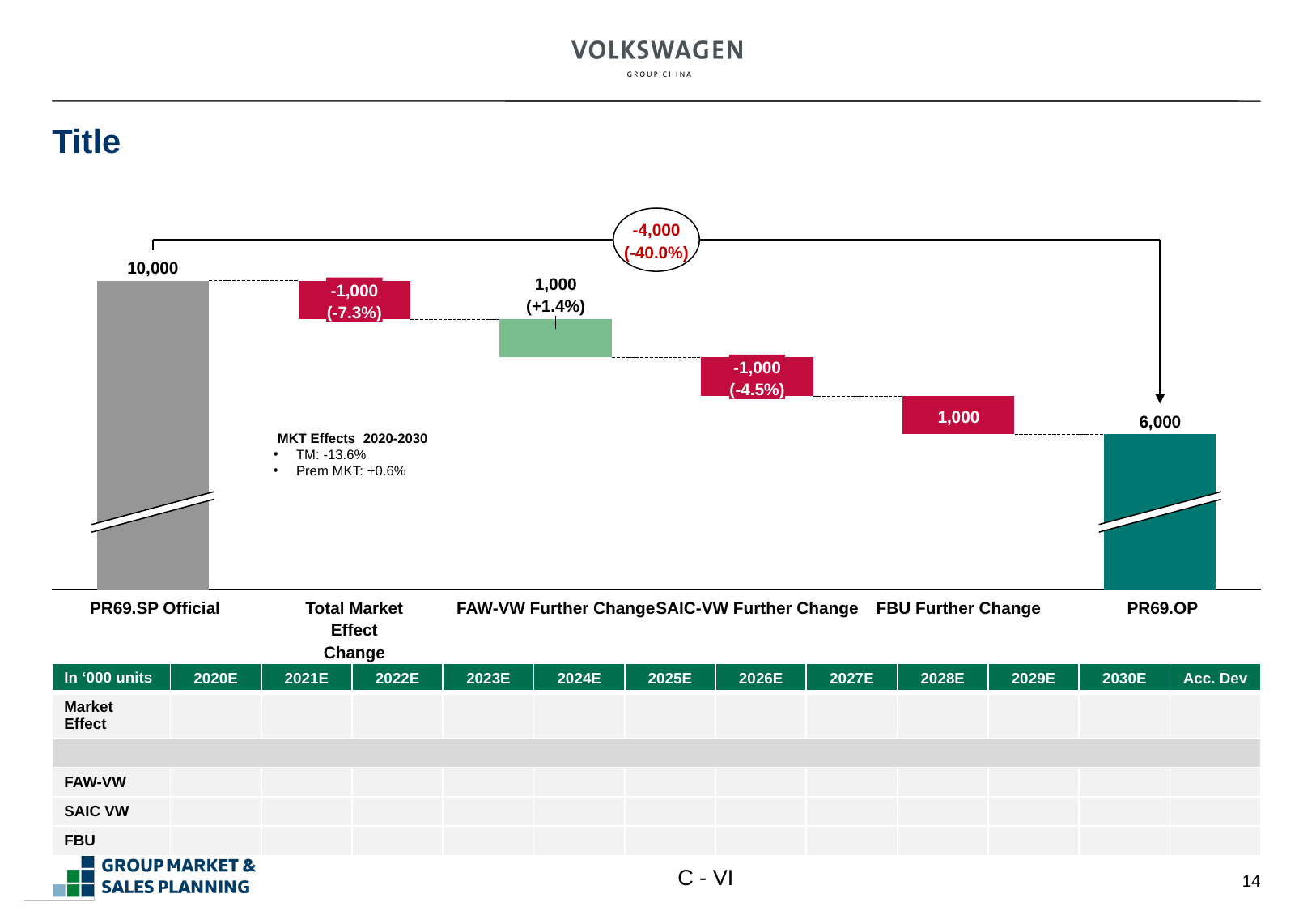

# Title
-4,000
(-40.0%)
10,000

### Chart

| Category |  |  |
|---|---|---|
1,000
(+1.4%)
-1,000
(-7.3%)
-1,000
(-4.5%)
1,000
6,000
MKT Effects  2020-2030
TM: -13.6%
Prem MKT: +0.6%

 PR69.SP Official
Total Market Effect Change
FAW-VW Further Change
SAIC-VW Further Change
FBU Further Change
 PR69.OP
| In ‘000 units | 2020E | 2021E | 2022E | 2023E | 2024E | 2025E | 2026E | 2027E | 2028E | 2029E | 2030E | Acc. Dev |
| --- | --- | --- | --- | --- | --- | --- | --- | --- | --- | --- | --- | --- |
| Market Effect |  |  |  |  |  |  |  |  |  |  |  |  |
|  |  |  |  |  |  |  |  |  |  |  |  |  |
| FAW-VW |  |  |  |  |  |  |  |  |  |  |  |  |
| SAIC VW |  |  |  |  |  |  |  |  |  |  |  |  |
| FBU |  |  |  |  |  |  |  |  |  |  |  |  |
14